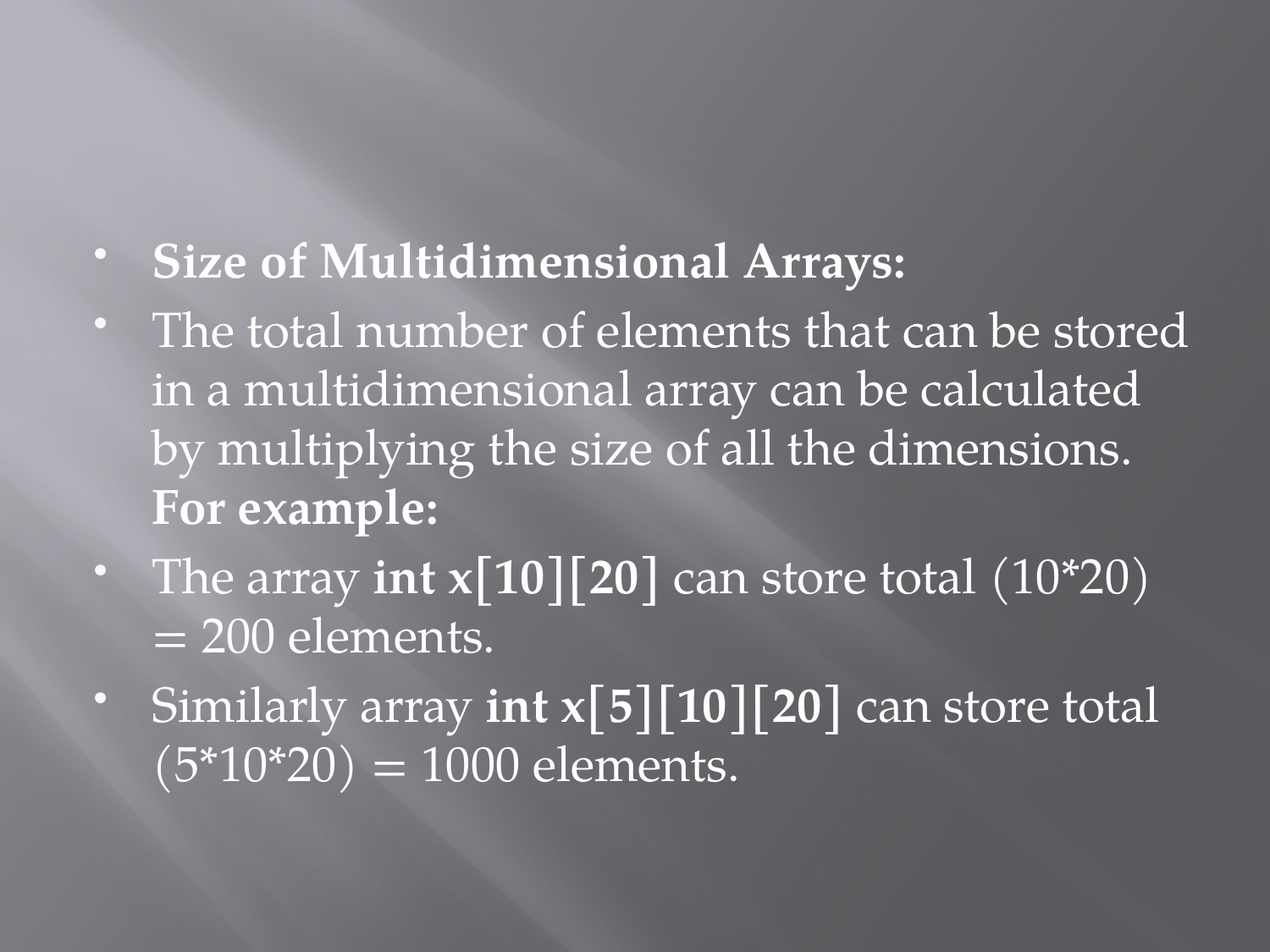

#
Size of Multidimensional Arrays:
The total number of elements that can be stored in a multidimensional array can be calculated by multiplying the size of all the dimensions.
For example:
The array int x[10][20] can store total (10*20) = 200 elements.
Similarly array int x[5][10][20] can store total (5*10*20) = 1000 elements.